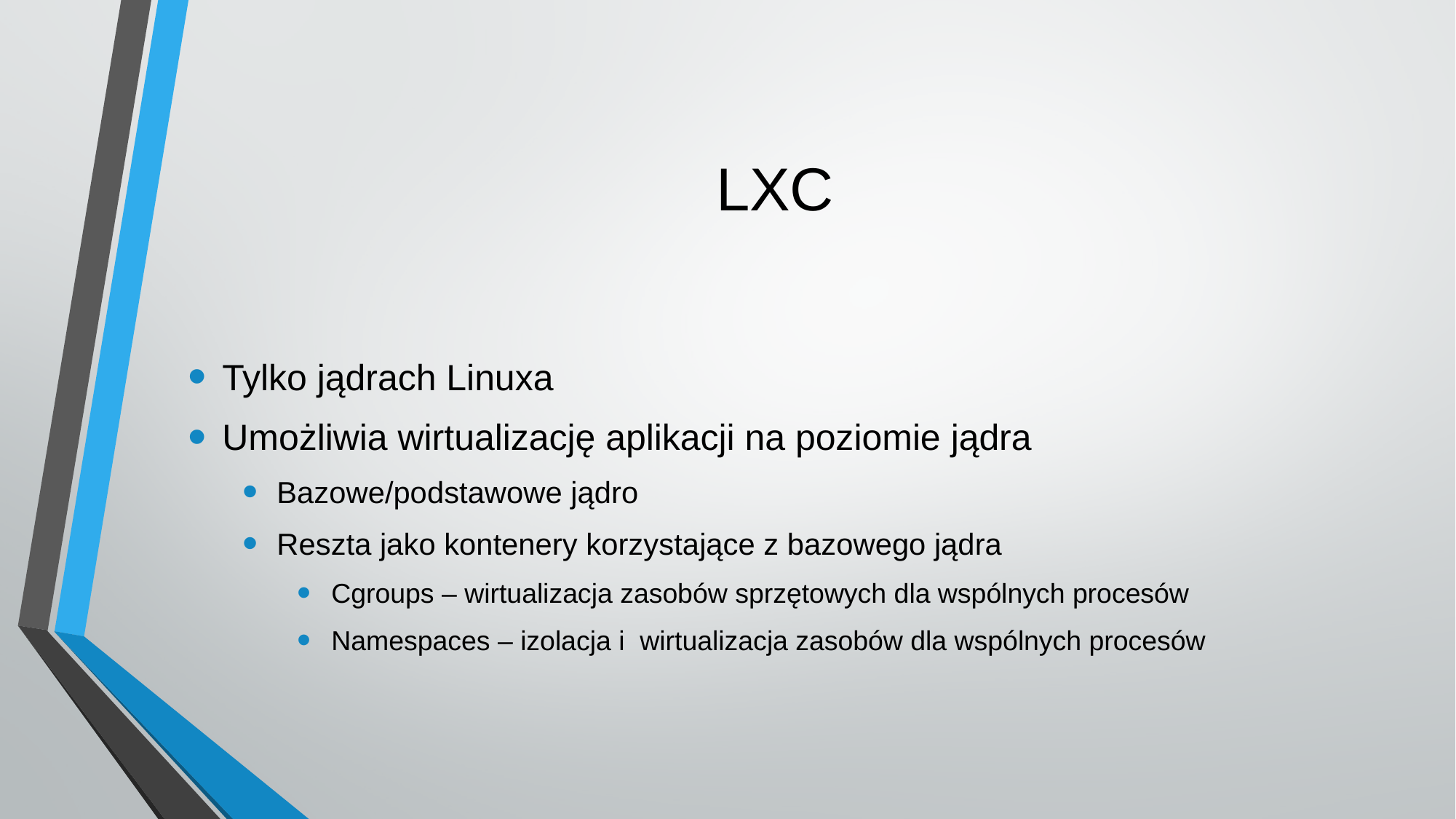

# LXC
Tylko jądrach Linuxa
Umożliwia wirtualizację aplikacji na poziomie jądra
Bazowe/podstawowe jądro
Reszta jako kontenery korzystające z bazowego jądra
Cgroups – wirtualizacja zasobów sprzętowych dla wspólnych procesów
Namespaces – izolacja i  wirtualizacja zasobów dla wspólnych procesów